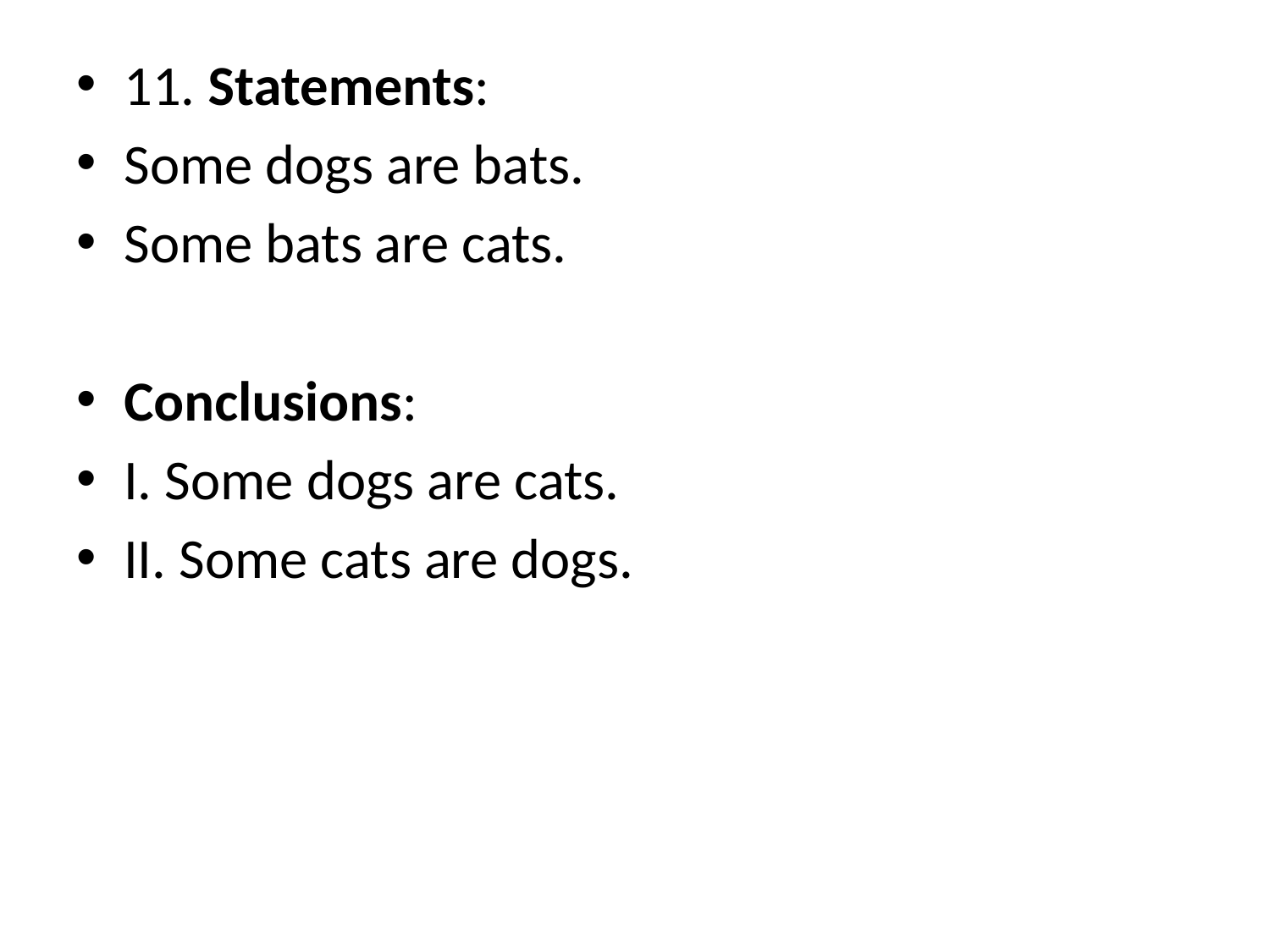

#
11. Statements:
Some dogs are bats.
Some bats are cats.

Conclusions:
I. Some dogs are cats.
II. Some cats are dogs.